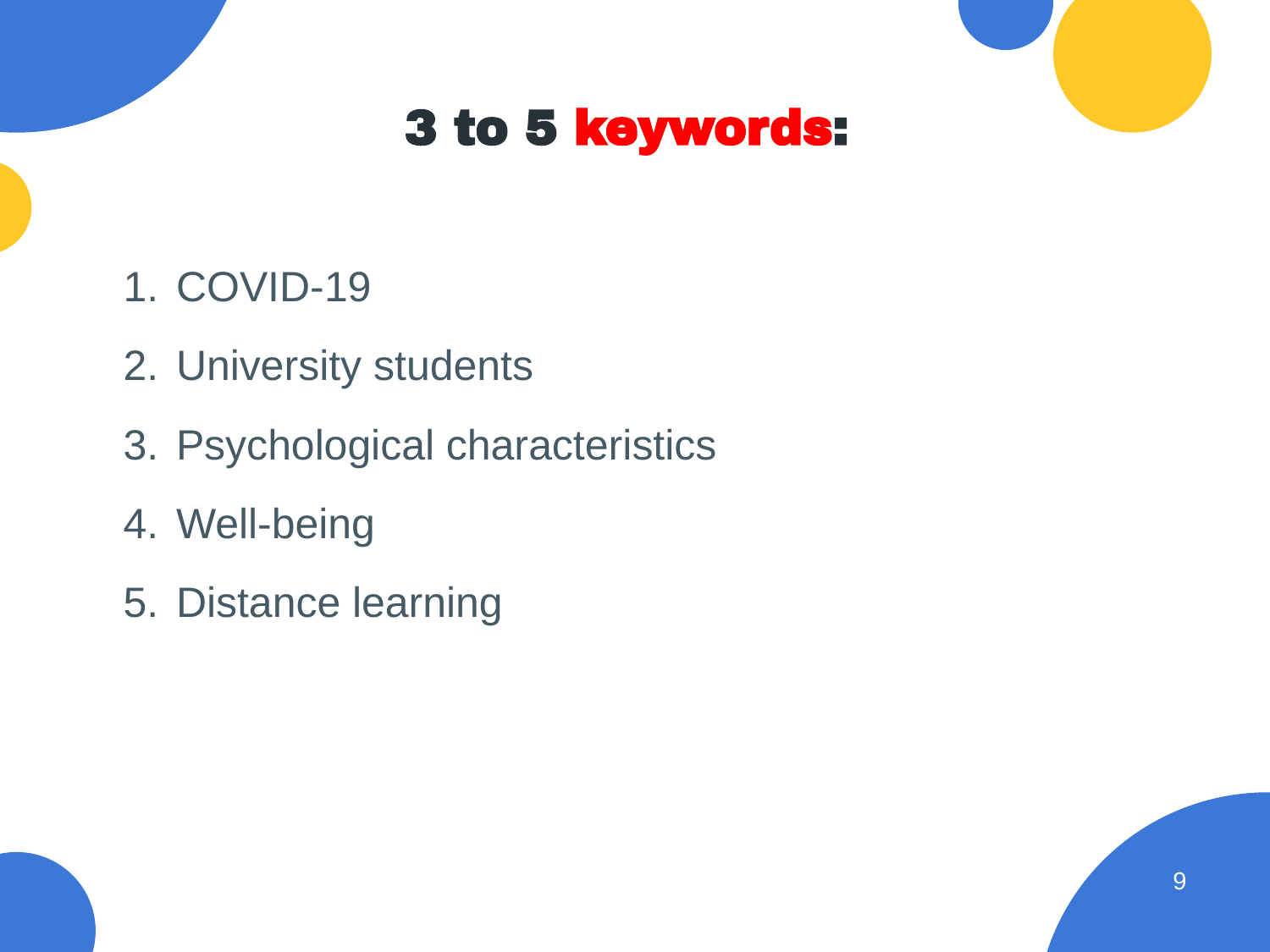

# 3 to 5 keywords:
COVID-19
University students
Psychological characteristics
Well-being
Distance learning
9